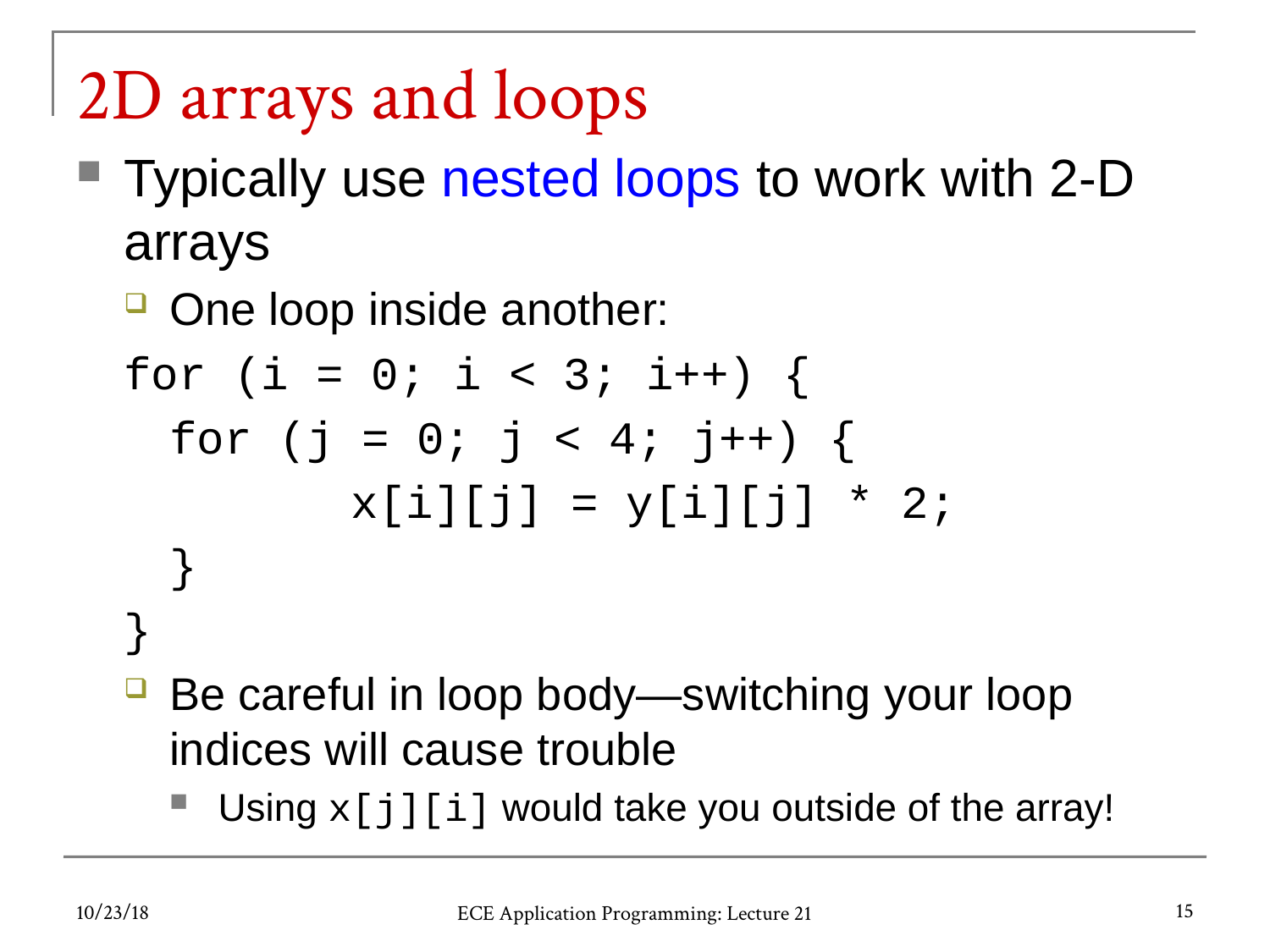

# 2D arrays and loops
Typically use nested loops to work with 2-D arrays
One loop inside another:
for (i = 0; i < 3; i++) {
	for (j = 0; j < 4; j++) {
		  x[i][j] = y[i][j] * 2;
	}
}
Be careful in loop body—switching your loop indices will cause trouble
Using x[j][i] would take you outside of the array!
10/23/18
15
ECE Application Programming: Lecture 21